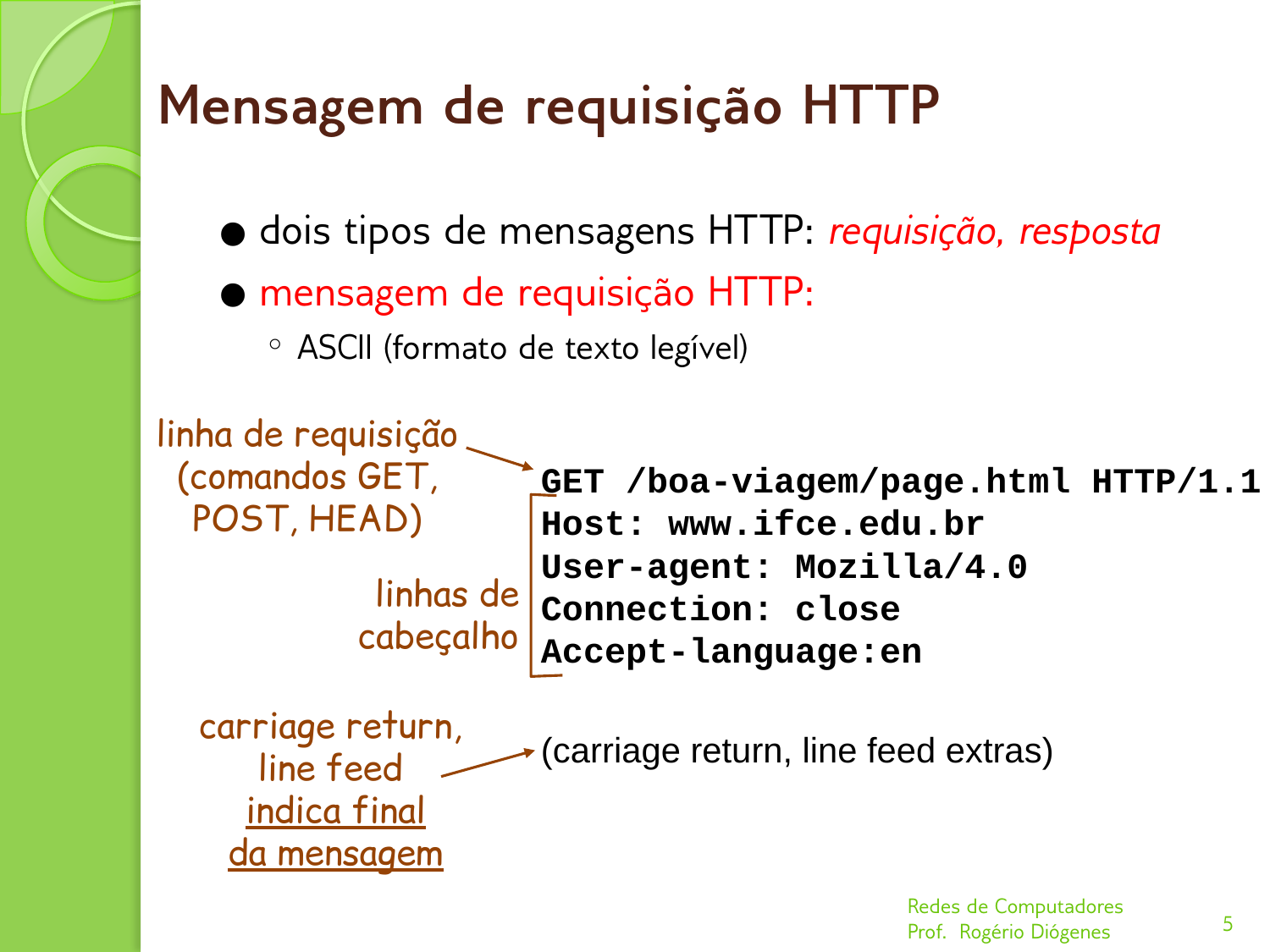

# Mensagem de requisição HTTP
dois tipos de mensagens HTTP: requisição, resposta
mensagem de requisição HTTP:
ASCII (formato de texto legível)
linha de requisição
(comandos GET,
POST, HEAD)
GET /boa-viagem/page.html HTTP/1.1
Host: www.ifce.edu.br
User-agent: Mozilla/4.0
Connection: close
Accept-language:en

(carriage return, line feed extras)

linhas de
cabeçalho
carriage return,
line feed
indica final
da mensagem
5
Redes de Computadores
Prof.  Rogério Diógenes